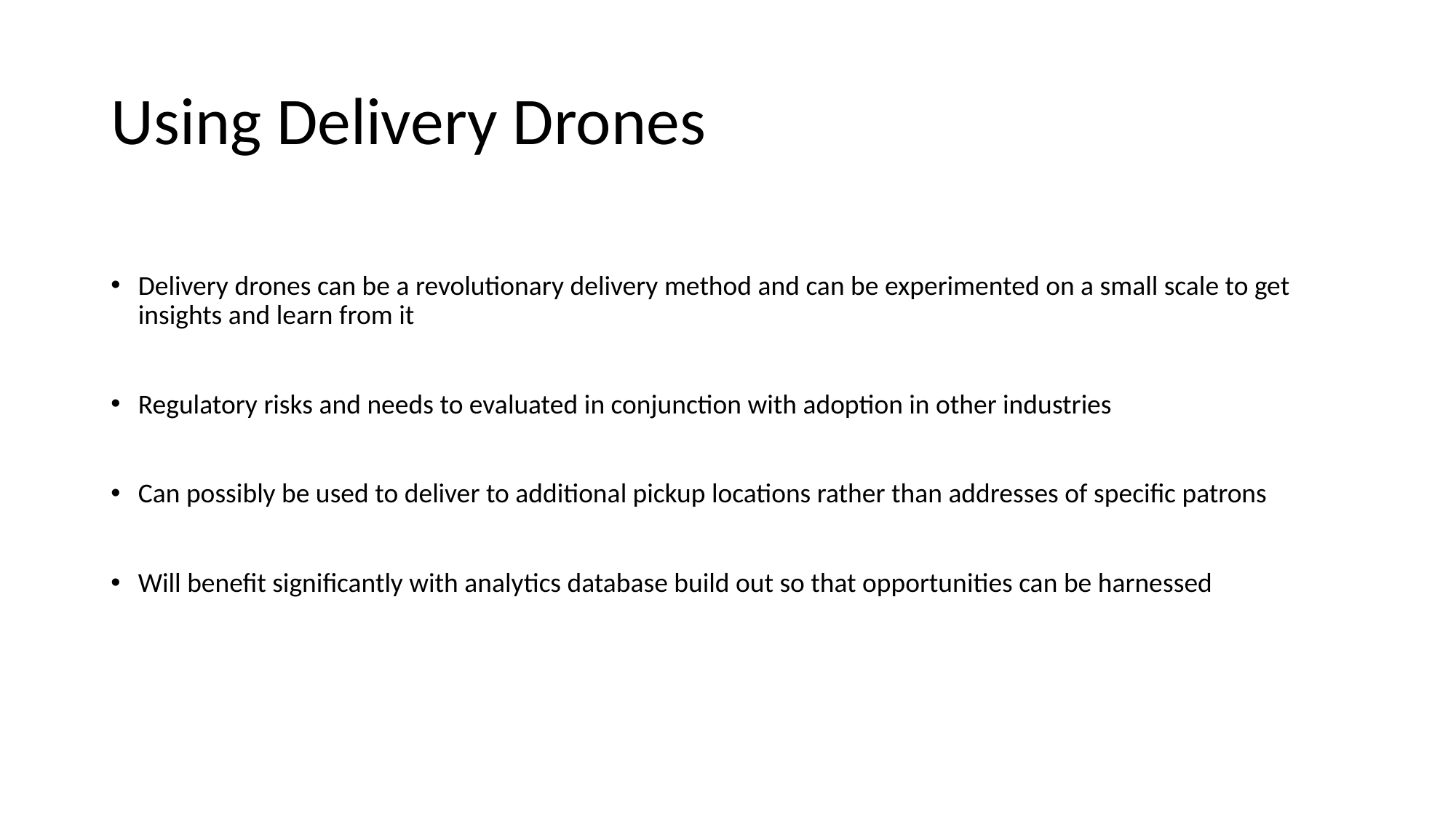

# Using Delivery Drones

Delivery drones can be a revolutionary delivery method and can be experimented on a small scale to get insights and learn from it

Regulatory risks and needs to evaluated in conjunction with adoption in other industries

Can possibly be used to deliver to additional pickup locations rather than addresses of specific patrons

Will benefit significantly with analytics database build out so that opportunities can be harnessed